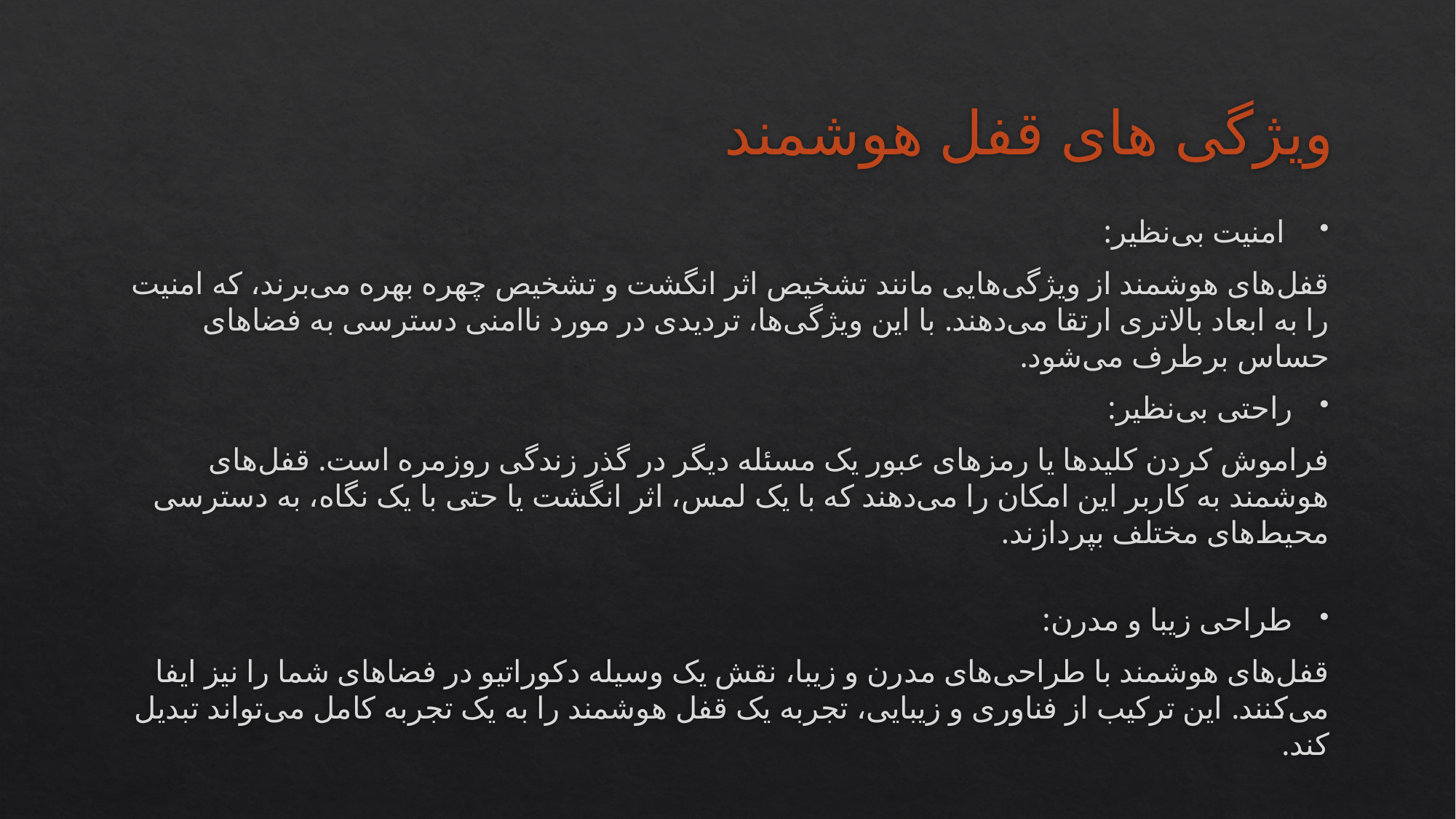

# ویژگی های قفل هوشمند
 امنیت بی‌نظیر:
قفل‌های هوشمند از ویژگی‌هایی مانند تشخیص اثر انگشت و تشخیص چهره بهره می‌برند، که امنیت را به ابعاد بالاتری ارتقا می‌دهند. با این ویژگی‌ها، تردیدی در مورد ناامنی دسترسی به فضاهای حساس برطرف می‌شود.
راحتی بی‌نظیر:
فراموش کردن کلیدها یا رمزهای عبور یک مسئله دیگر در گذر زندگی روزمره است. قفل‌های هوشمند به کاربر این امکان را می‌دهند که با یک لمس، اثر انگشت یا حتی با یک نگاه، به دسترسی محیط‌های مختلف بپردازند.
طراحی زیبا و مدرن:
قفل‌های هوشمند با طراحی‌های مدرن و زیبا، نقش یک وسیله دکوراتیو در فضاهای شما را نیز ایفا می‌کنند. این ترکیب از فناوری و زیبایی، تجربه یک قفل هوشمند را به یک تجربه کامل می‌تواند تبدیل کند.